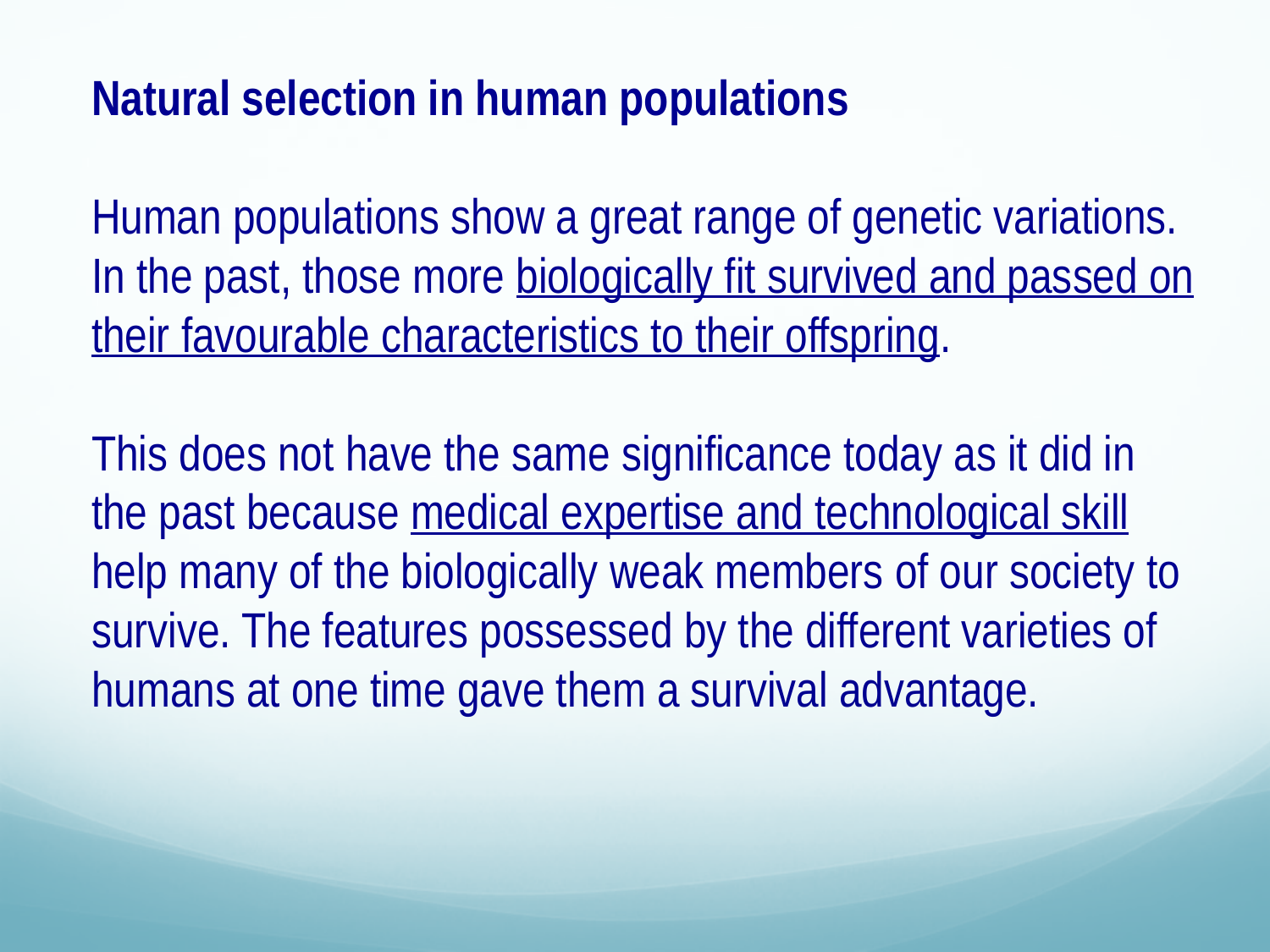

Natural selection in human populations

Human populations show a great range of genetic variations.  In the past, those more biologically fit survived and passed on their favourable characteristics to their offspring.

This does not have the same significance today as it did in the past because medical expertise and technological skill help many of the biologically weak members of our society to survive. The features possessed by the different varieties of humans at one time gave them a survival advantage.